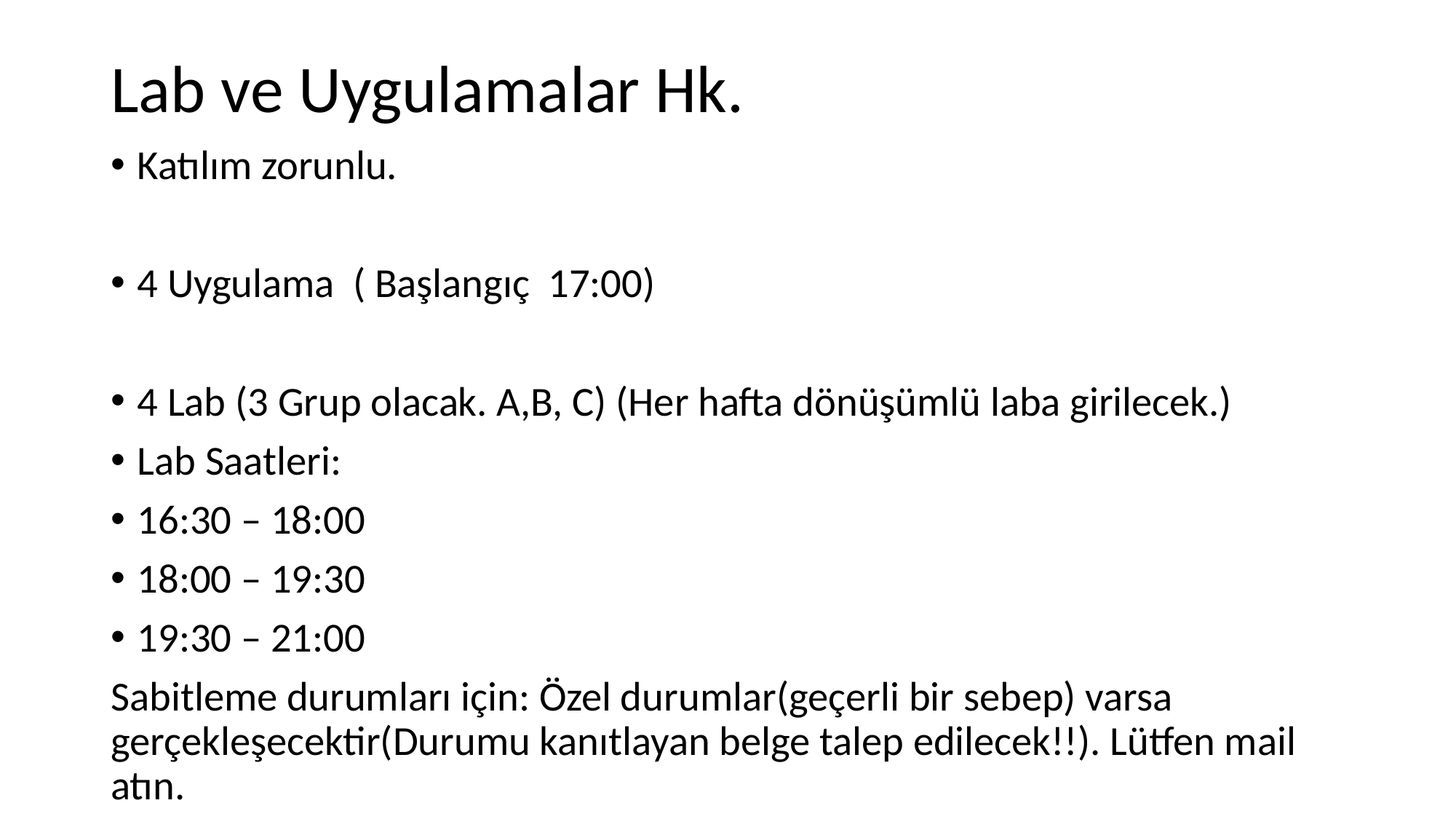

# Lab ve Uygulamalar Hk.
Katılım zorunlu.

4 Uygulama  ( Başlangıç  17:00)

4 Lab (3 Grup olacak. A,B, C) (Her hafta dönüşümlü laba girilecek.)
Lab Saatleri:
16:30 – 18:00
18:00 – 19:30
19:30 – 21:00
Sabitleme durumları için: Özel durumlar(geçerli bir sebep) varsa gerçekleşecektir(Durumu kanıtlayan belge talep edilecek!!). Lütfen mail atın.